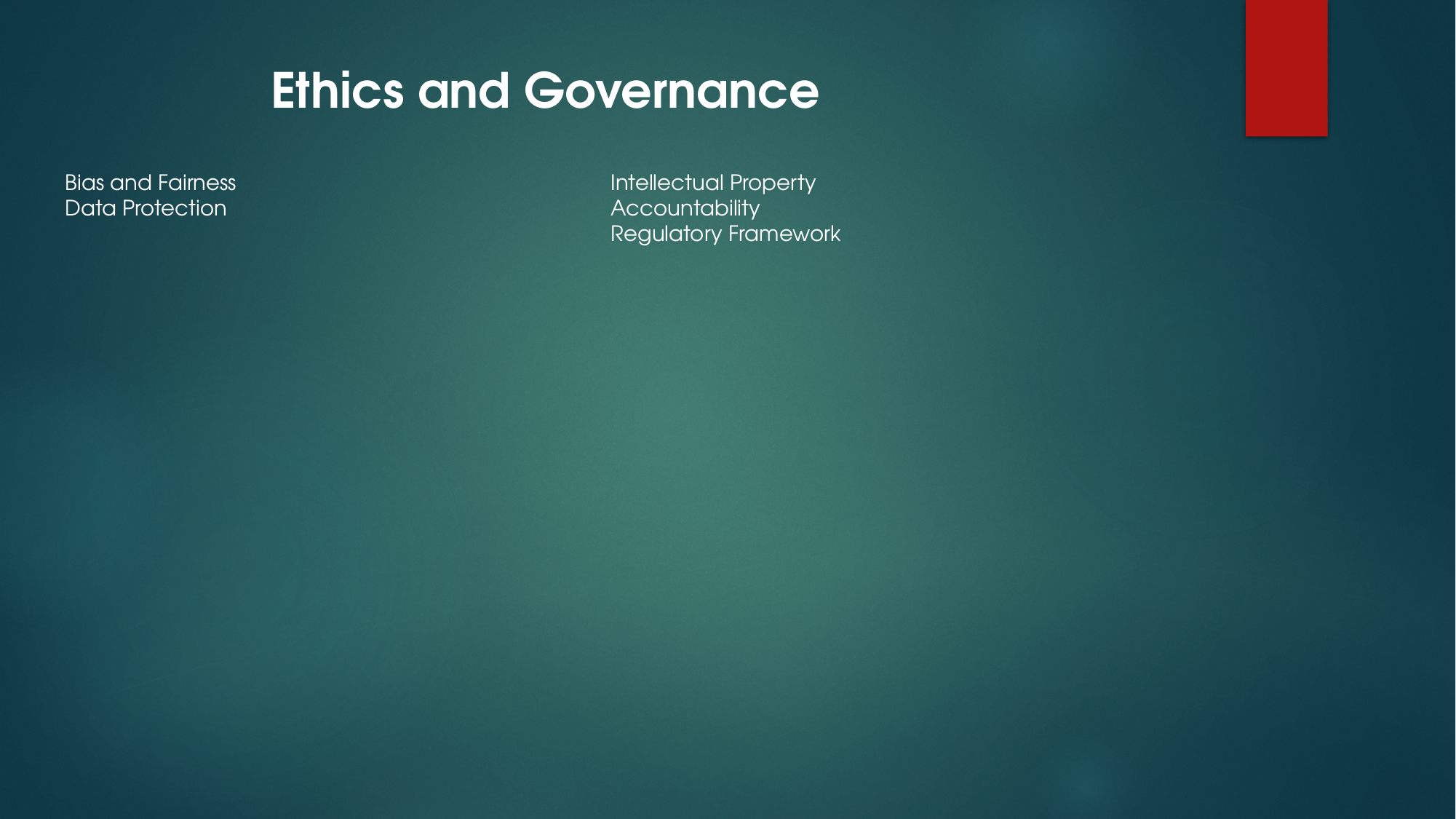

Ethics and Governance
Bias and Fairness
Data Protection
Intellectual Property
Accountability
Regulatory Framework